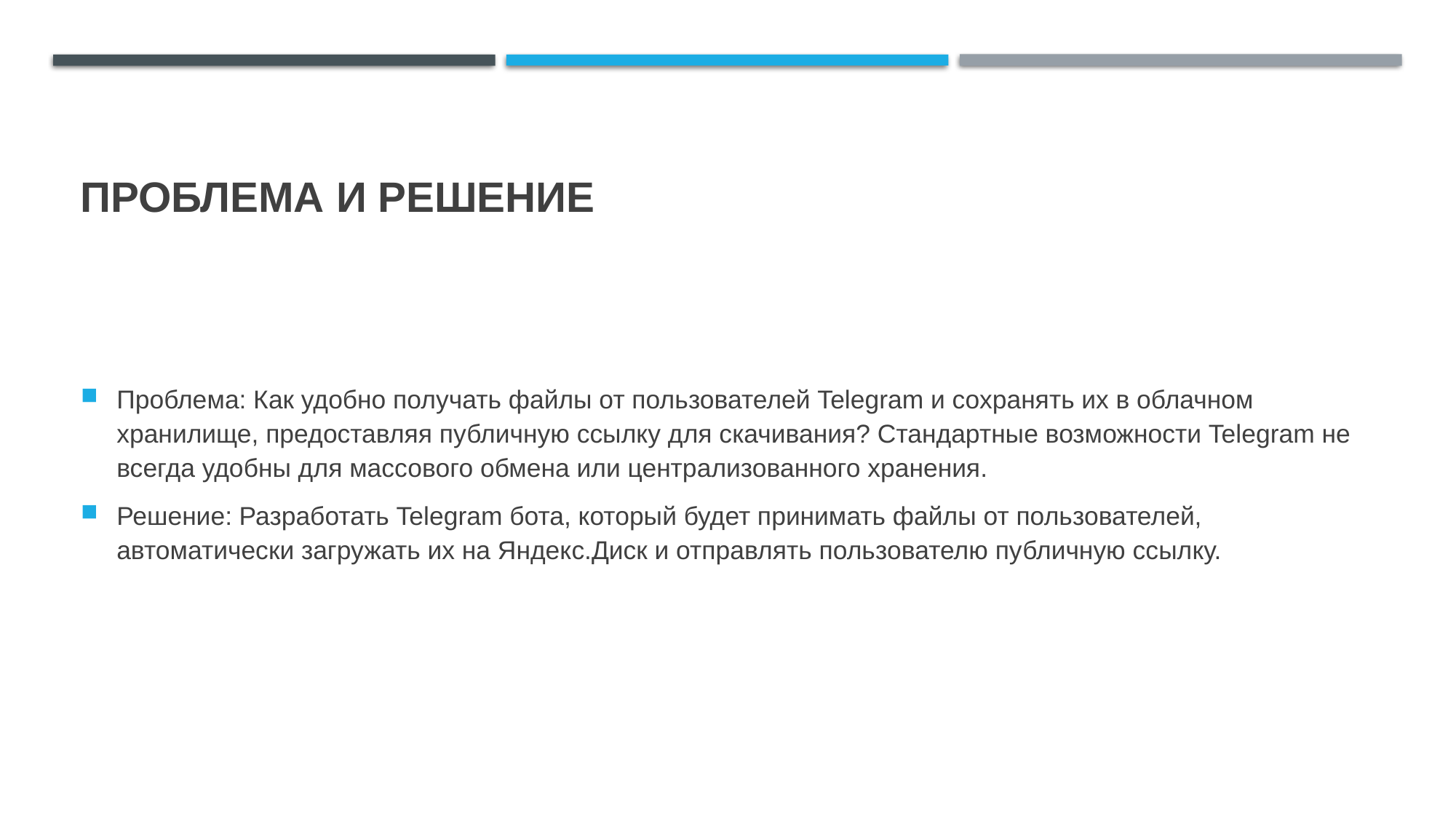

# Проблема и Решение
Проблема: Как удобно получать файлы от пользователей Telegram и сохранять их в облачном хранилище, предоставляя публичную ссылку для скачивания? Стандартные возможности Telegram не всегда удобны для массового обмена или централизованного хранения.
Решение: Разработать Telegram бота, который будет принимать файлы от пользователей, автоматически загружать их на Яндекс.Диск и отправлять пользователю публичную ссылку.